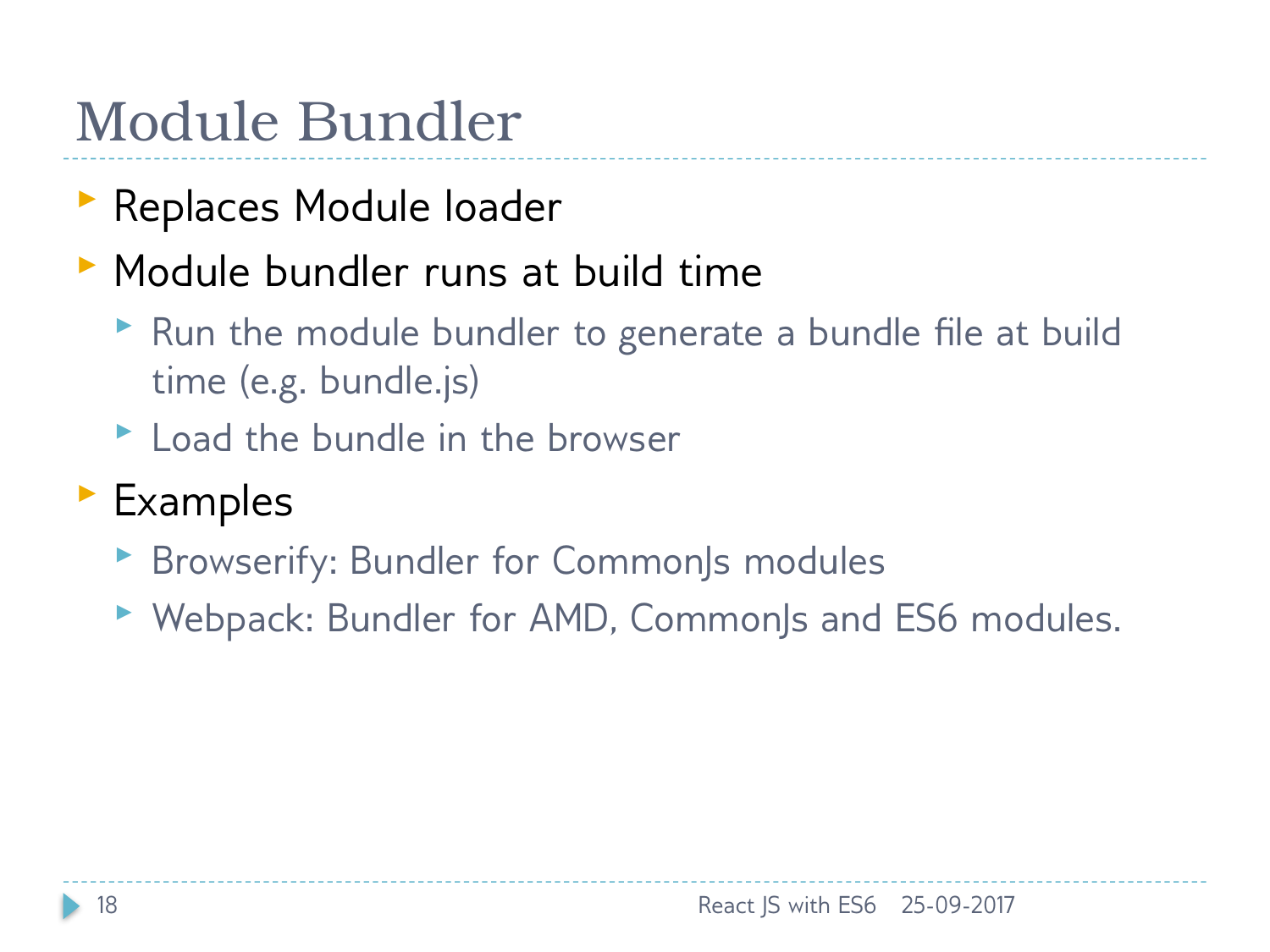

# Module Bundler
Replaces Module loader
Module bundler runs at build time
Run the module bundler to generate a bundle file at build time (e.g. bundle.js)
Load the bundle in the browser
Examples
Browserify: Bundler for CommonJs modules
Webpack: Bundler for AMD, CommonJs and ES6 modules.
18
React JS with ES6
25-09-2017